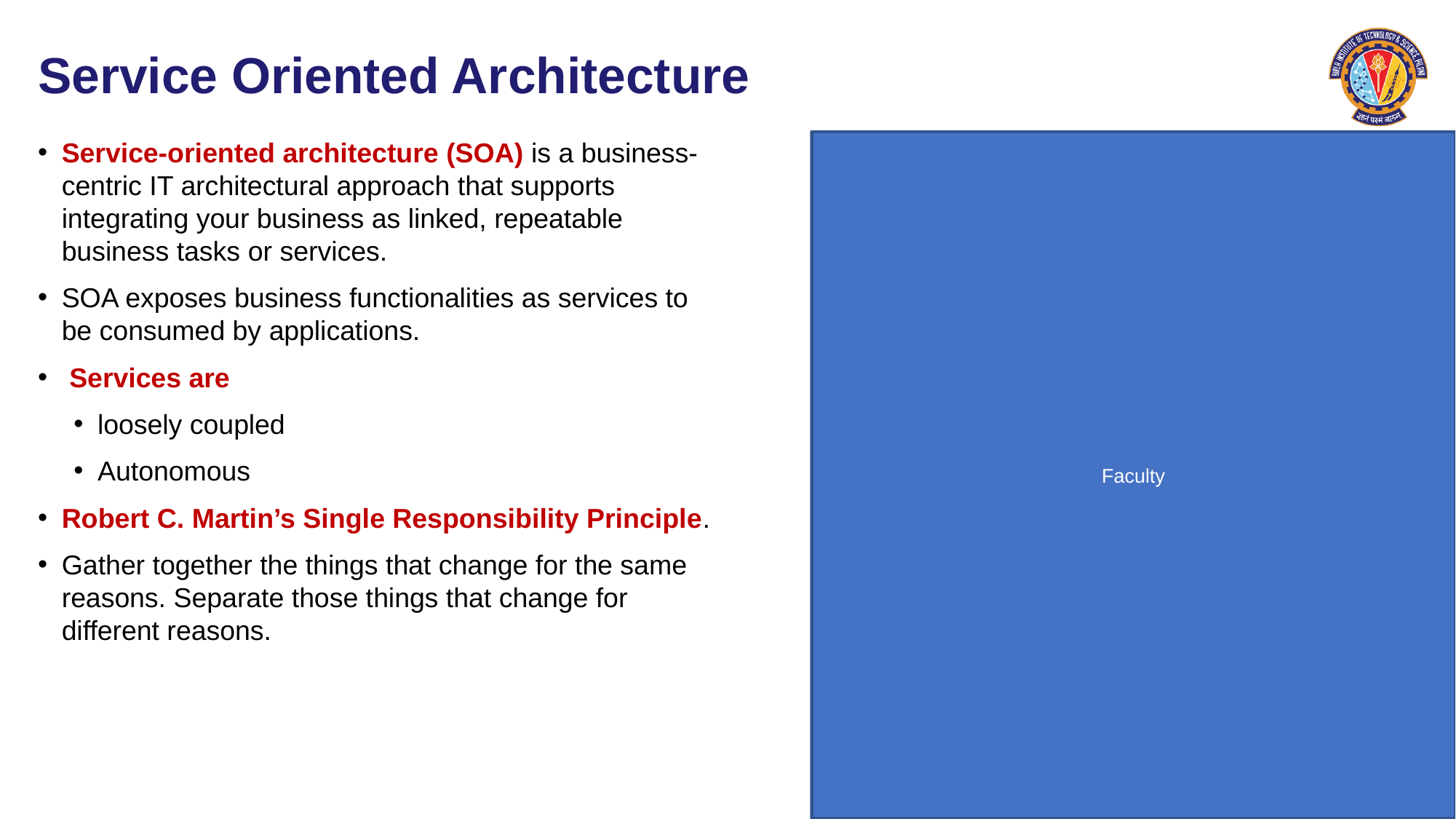

# Service Oriented Architecture
Service-oriented architecture (SOA) is a business-centric IT architectural approach that supports integrating your business as linked, repeatable business tasks or services.
SOA exposes business functionalities as services to be consumed by applications.
 Services are
loosely coupled
Autonomous
Robert C. Martin’s Single Responsibility Principle.
Gather together the things that change for the same reasons. Separate those things that change for different reasons.